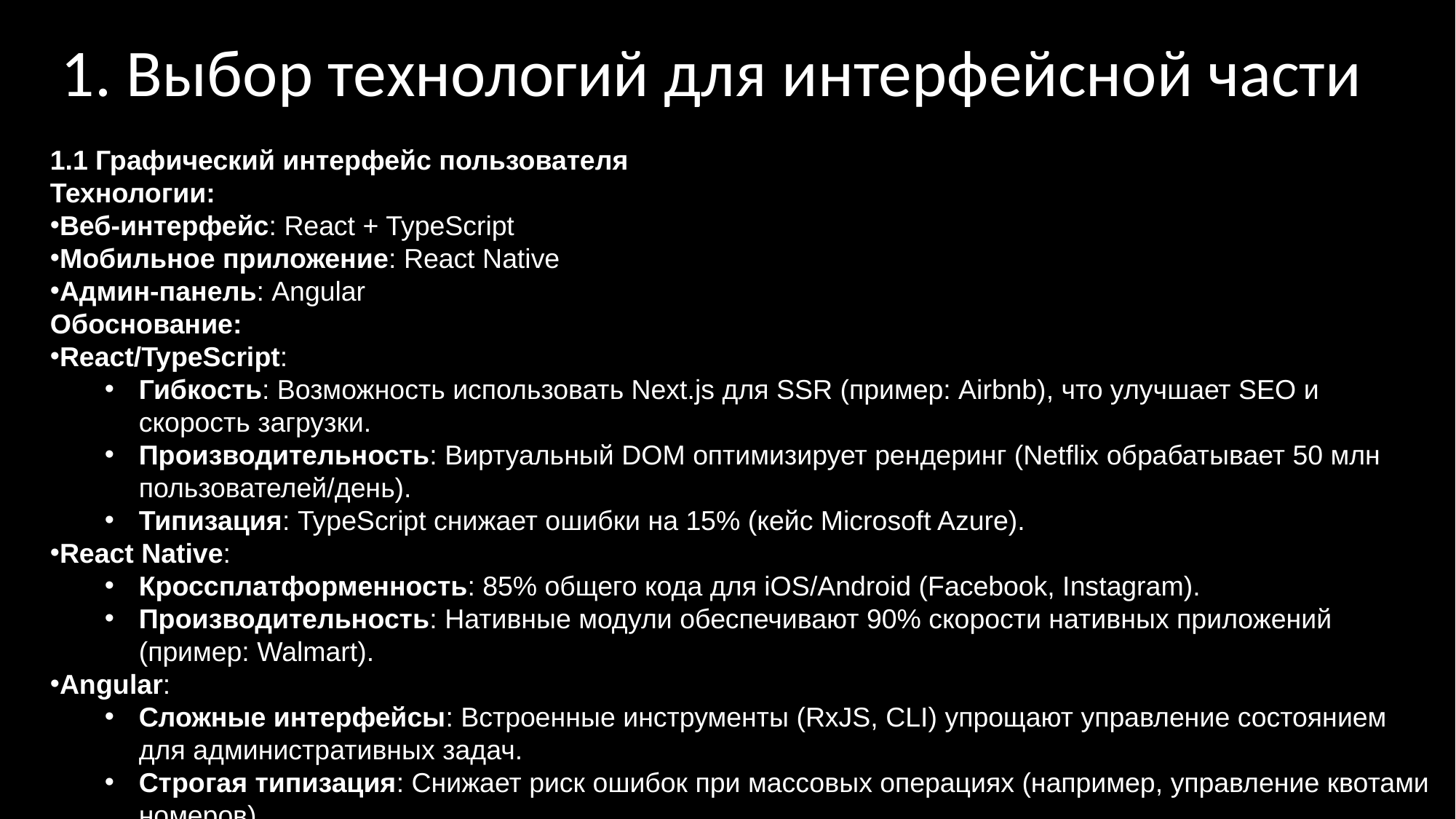

# 1. Выбор технологий для интерфейсной части
1.1 Графический интерфейс пользователя
Технологии:
Веб-интерфейс: React + TypeScript
Мобильное приложение: React Native
Админ-панель: Angular
Обоснование:
React/TypeScript:
Гибкость: Возможность использовать Next.js для SSR (пример: Airbnb), что улучшает SEO и скорость загрузки.
Производительность: Виртуальный DOM оптимизирует рендеринг (Netflix обрабатывает 50 млн пользователей/день).
Типизация: TypeScript снижает ошибки на 15% (кейс Microsoft Azure).
React Native:
Кроссплатформенность: 85% общего кода для iOS/Android (Facebook, Instagram).
Производительность: Нативные модули обеспечивают 90% скорости нативных приложений (пример: Walmart).
Angular:
Сложные интерфейсы: Встроенные инструменты (RxJS, CLI) упрощают управление состоянием для административных задач.
Строгая типизация: Снижает риск ошибок при массовых операциях (например, управление квотами номеров).